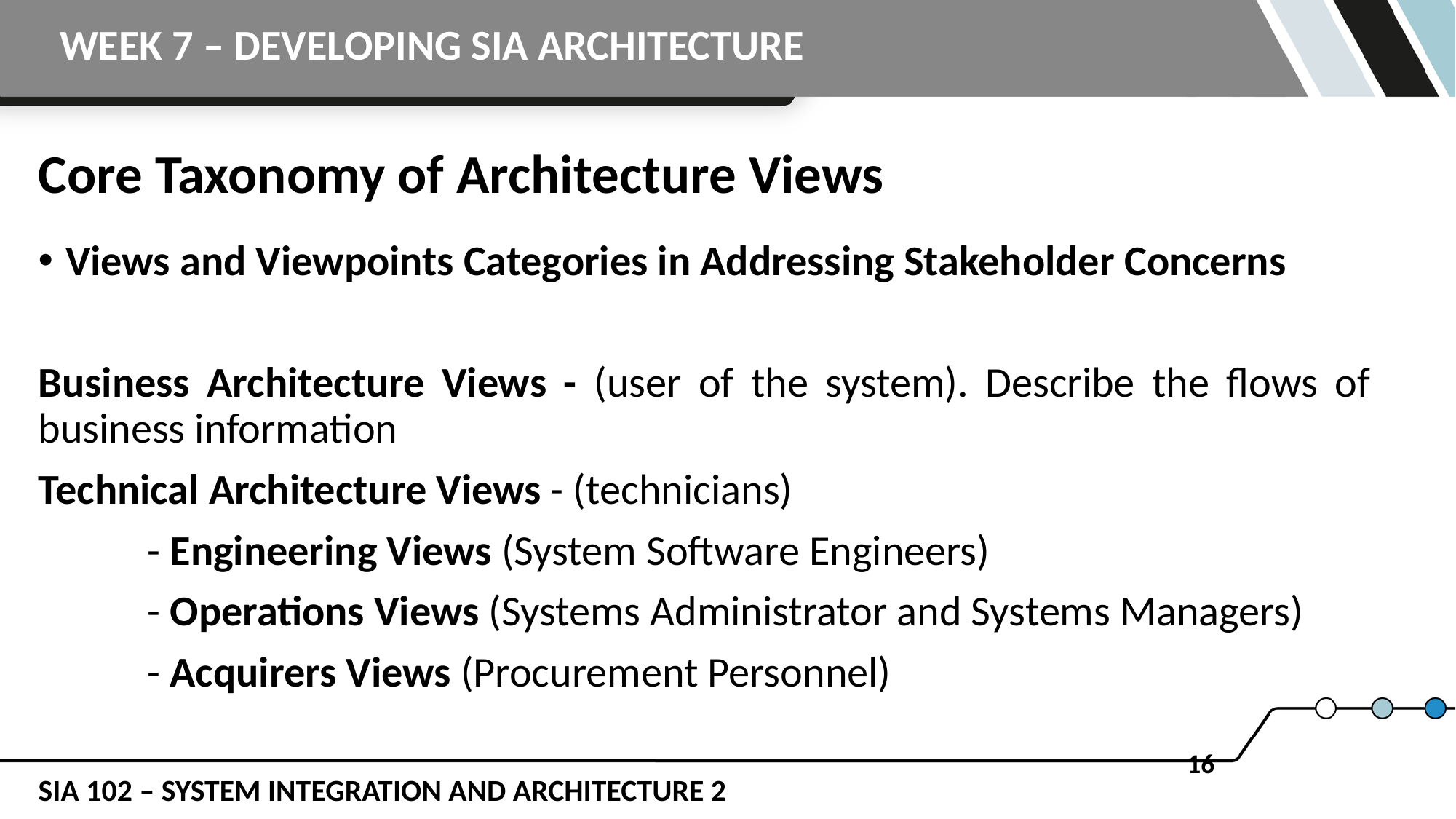

# Core Taxonomy of Architecture Views
Views and Viewpoints Categories in Addressing Stakeholder Concerns

Business Architecture Views - (user of the system). Describe the flows of business information
Technical Architecture Views - (technicians)
	- Engineering Views (System Software Engineers)
	- Operations Views (Systems Administrator and Systems Managers)
	- Acquirers Views (Procurement Personnel)

16